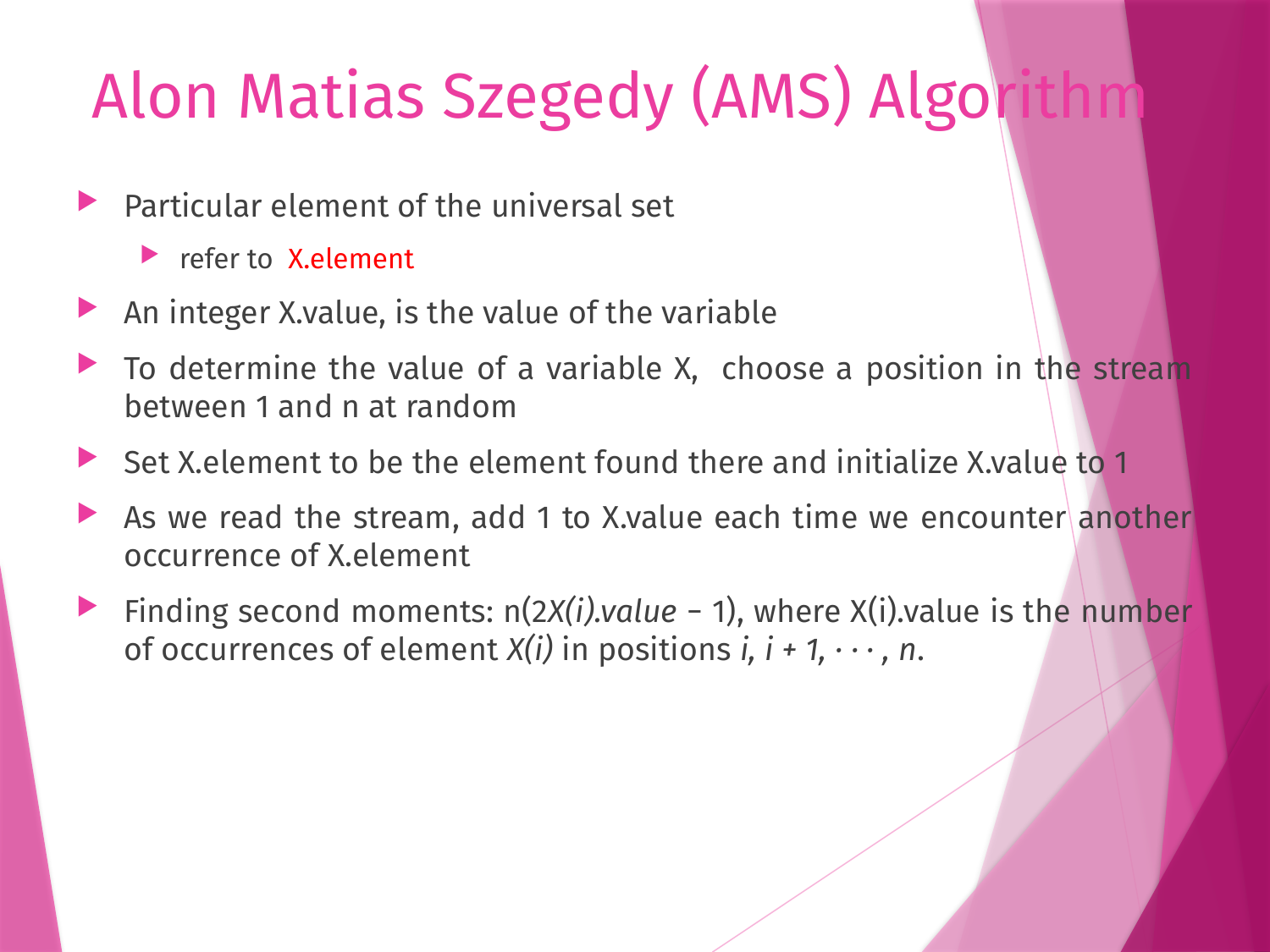

# Alon Matias Szegedy (AMS) Algorithm
Particular element of the universal set
refer to  X.element
An integer X.value, is the value of the variable
To determine the value of a variable X,  choose a position in the stream between 1 and n at random
Set X.element to be the element found there and initialize X.value to 1
As we read the stream, add 1 to X.value each time we encounter another occurrence of X.element
Finding second moments: n(2X(i).value − 1), where X(i).value is the number of occurrences of element X(i) in positions i, i + 1, · · · , n.